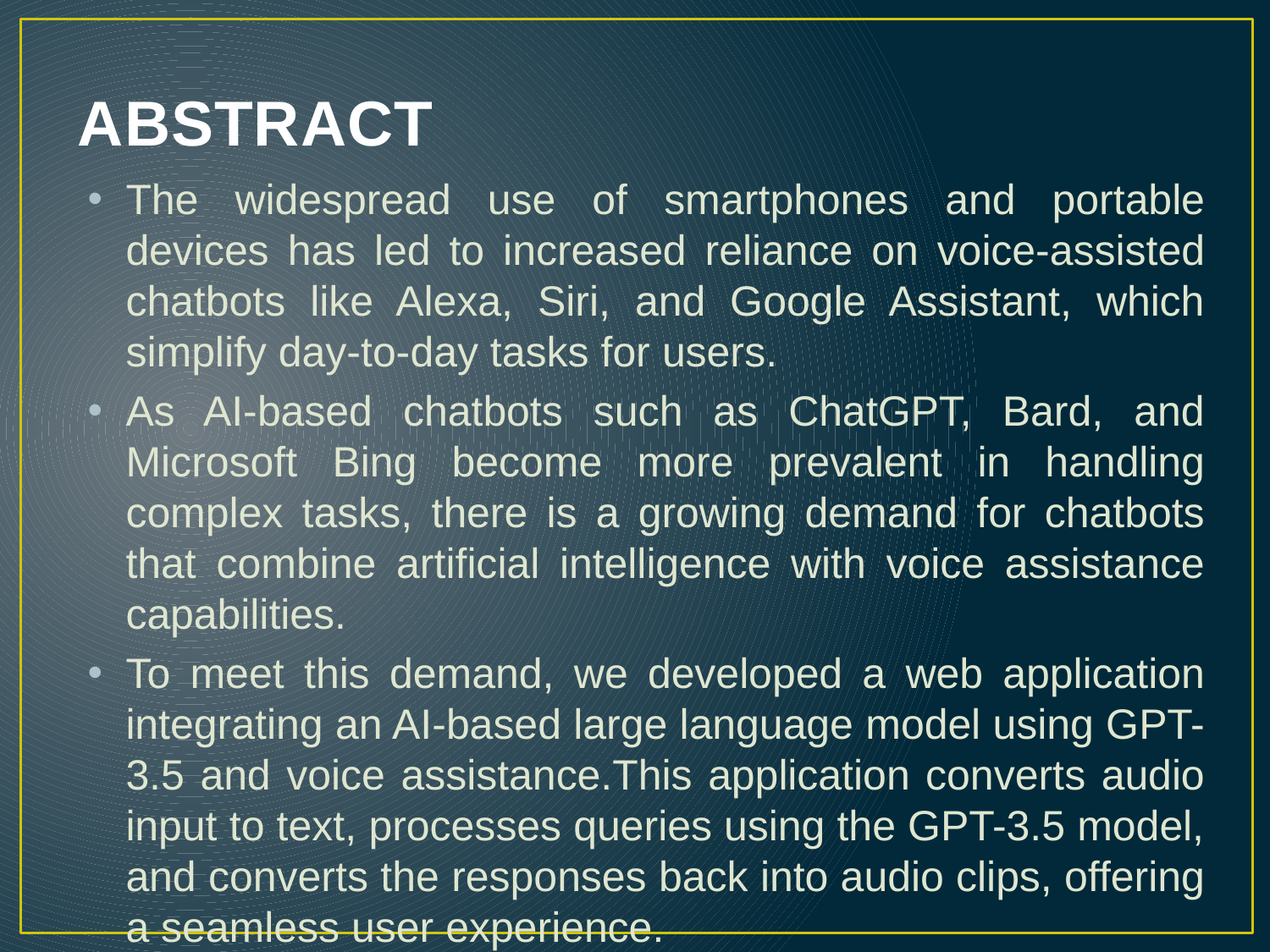

# ABSTRACT
The widespread use of smartphones and portable devices has led to increased reliance on voice-assisted chatbots like Alexa, Siri, and Google Assistant, which simplify day-to-day tasks for users.
As AI-based chatbots such as ChatGPT, Bard, and Microsoft Bing become more prevalent in handling complex tasks, there is a growing demand for chatbots that combine artificial intelligence with voice assistance capabilities.
To meet this demand, we developed a web application integrating an AI-based large language model using GPT-3.5 and voice assistance.This application converts audio input to text, processes queries using the GPT-3.5 model, and converts the responses back into audio clips, offering a seamless user experience.